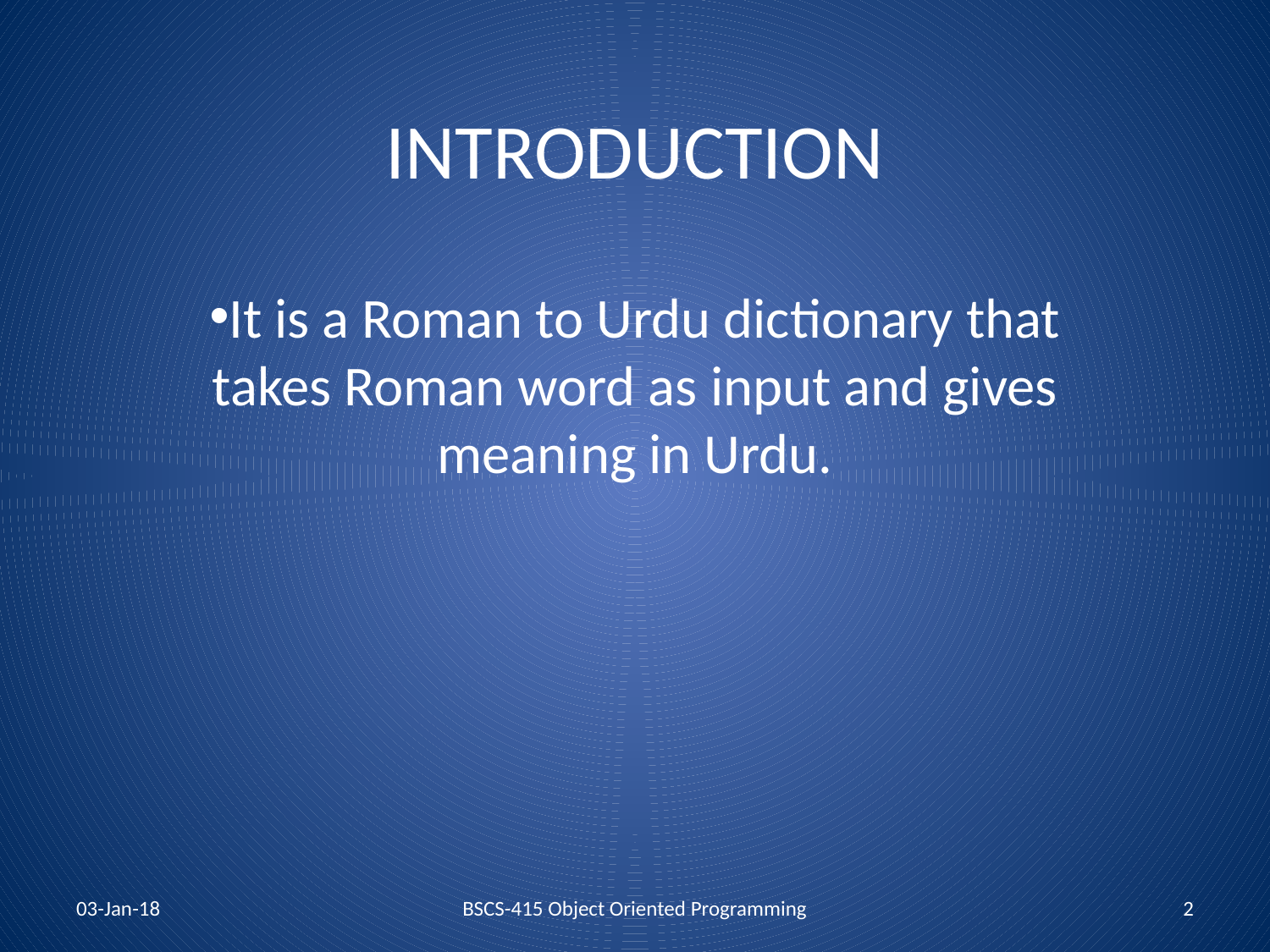

# INTRODUCTION
It is a Roman to Urdu dictionary that takes Roman word as input and gives meaning in Urdu.
03-Jan-18
BSCS-415 Object Oriented Programming
2